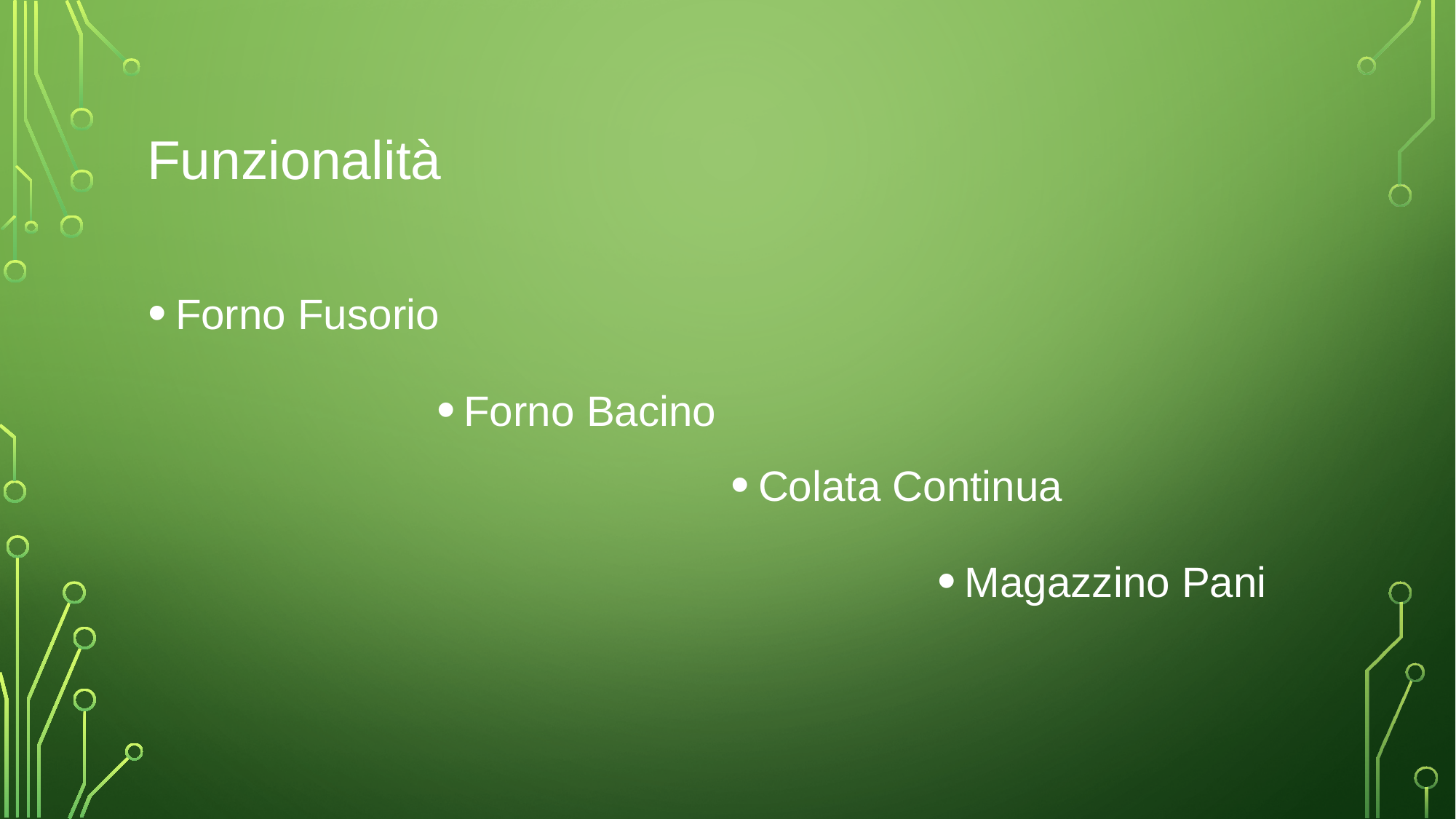

# Funzionalità
Forno Fusorio
Forno Bacino

Colata Continua
Magazzino Pani